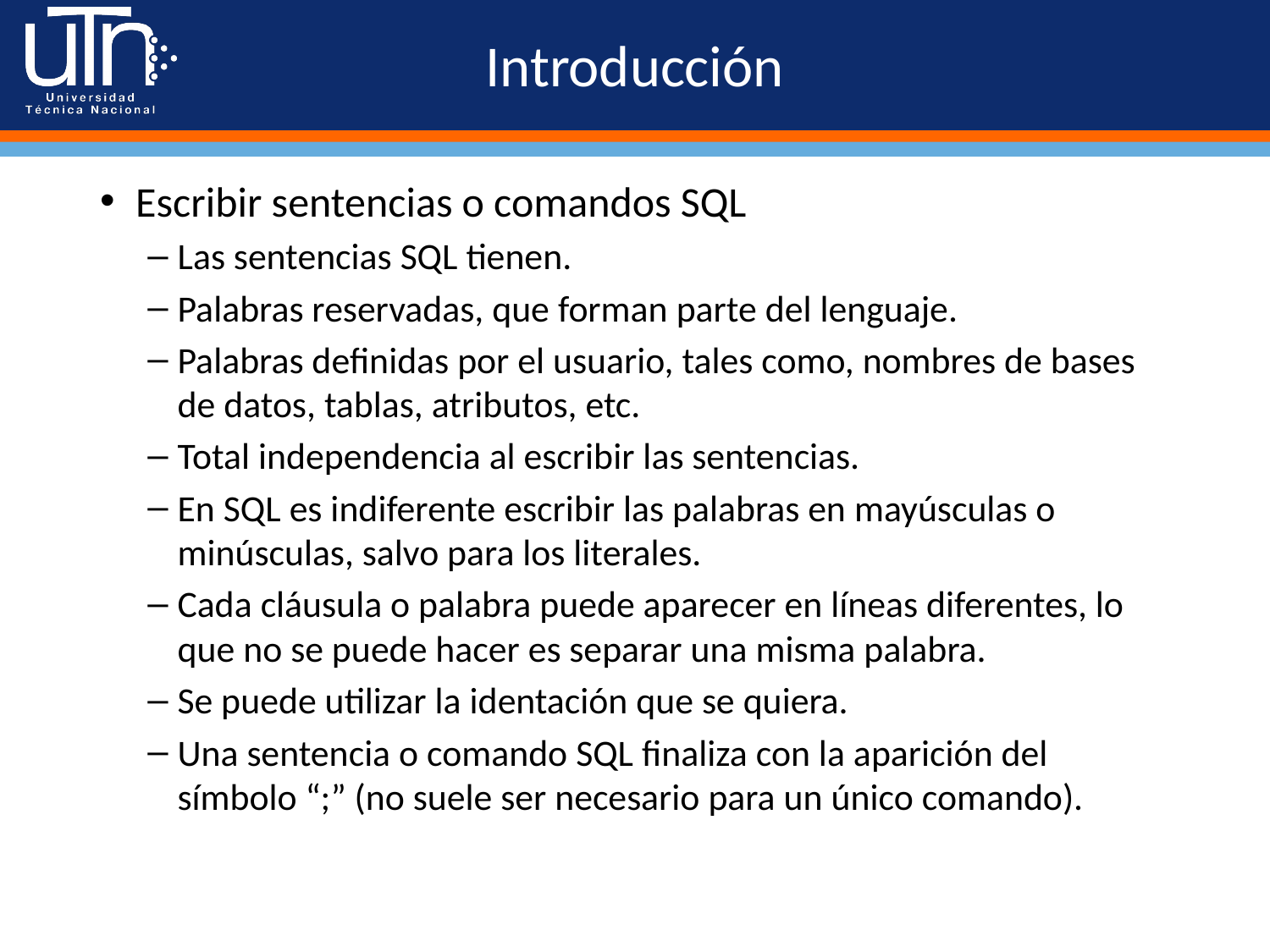

# Introducción
Escribir sentencias o comandos SQL
Las sentencias SQL tienen.
Palabras reservadas, que forman parte del lenguaje.
Palabras definidas por el usuario, tales como, nombres de bases de datos, tablas, atributos, etc.
Total independencia al escribir las sentencias.
En SQL es indiferente escribir las palabras en mayúsculas o minúsculas, salvo para los literales.
Cada cláusula o palabra puede aparecer en líneas diferentes, lo que no se puede hacer es separar una misma palabra.
Se puede utilizar la identación que se quiera.
Una sentencia o comando SQL finaliza con la aparición del símbolo “;” (no suele ser necesario para un único comando).